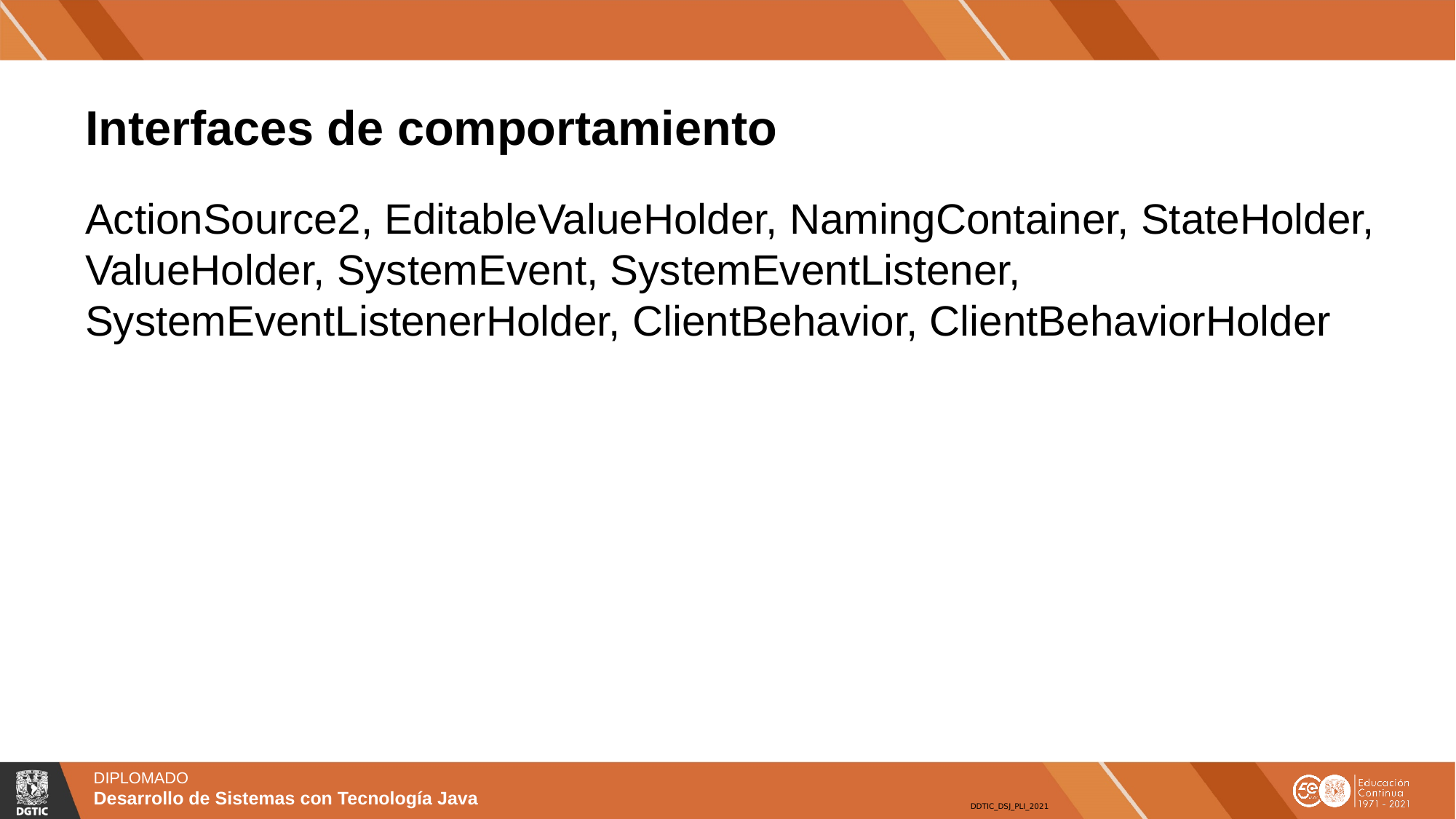

# Interfaces de comportamiento
ActionSource2, EditableValueHolder, NamingContainer, StateHolder, ValueHolder, SystemEvent, SystemEventListener, SystemEventListenerHolder, ClientBehavior, ClientBehaviorHolder